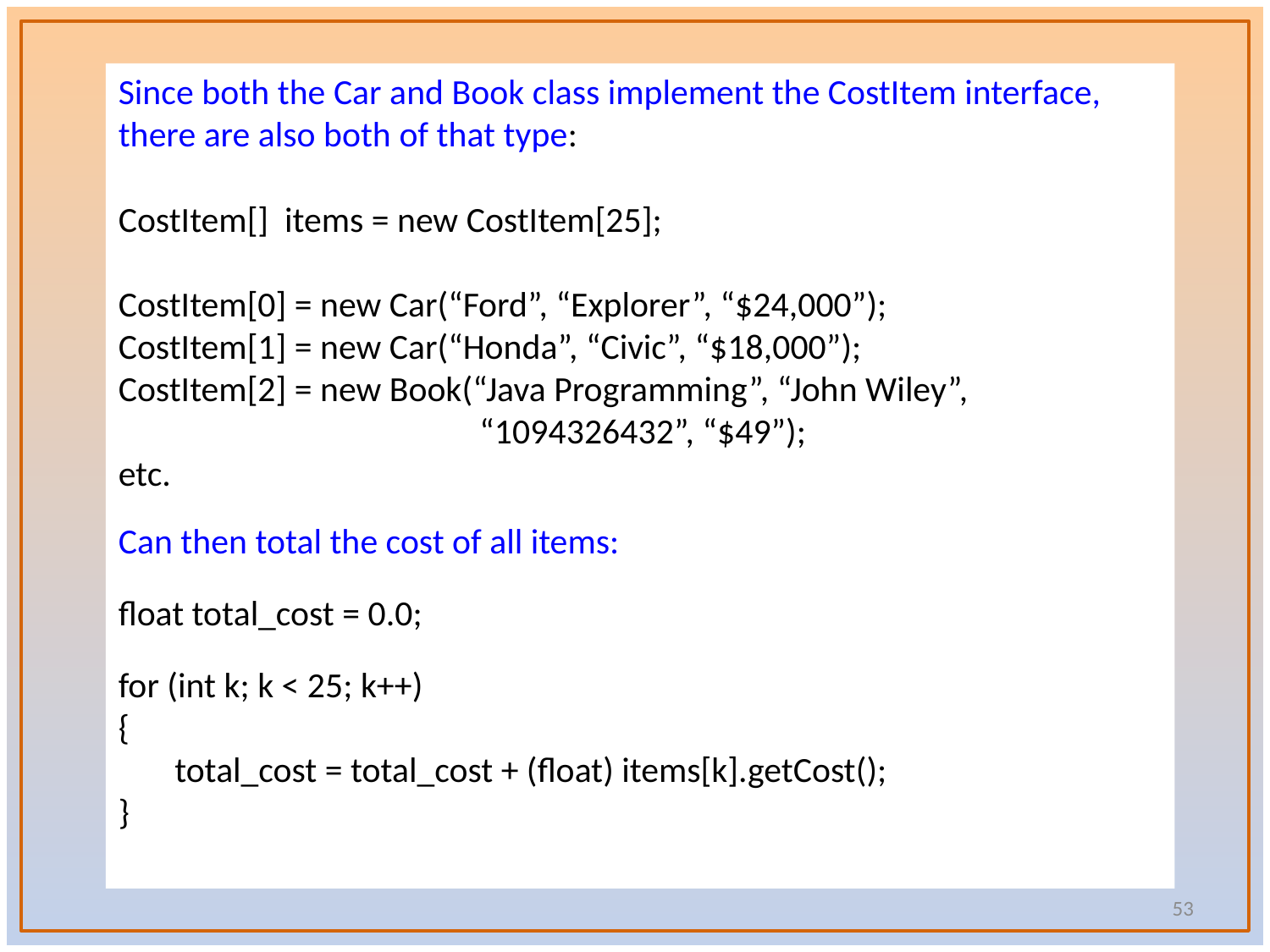

Since both the Car and Book class implement the CostItem interface, there are also both of that type:

CostItem[]  items = new CostItem[25];

CostItem[0] = new Car(“Ford”, “Explorer”, “$24,000”);
CostItem[1] = new Car(“Honda”, “Civic”, “$18,000”);
CostItem[2] = new Book(“Java Programming”, “John Wiley”,
                                             “1094326432”, “$49”);
etc.

Can then total the cost of all items:

float total_cost = 0.0;

for (int k; k < 25; k++)
{
       total_cost = total_cost + (float) items[k].getCost();
}

53